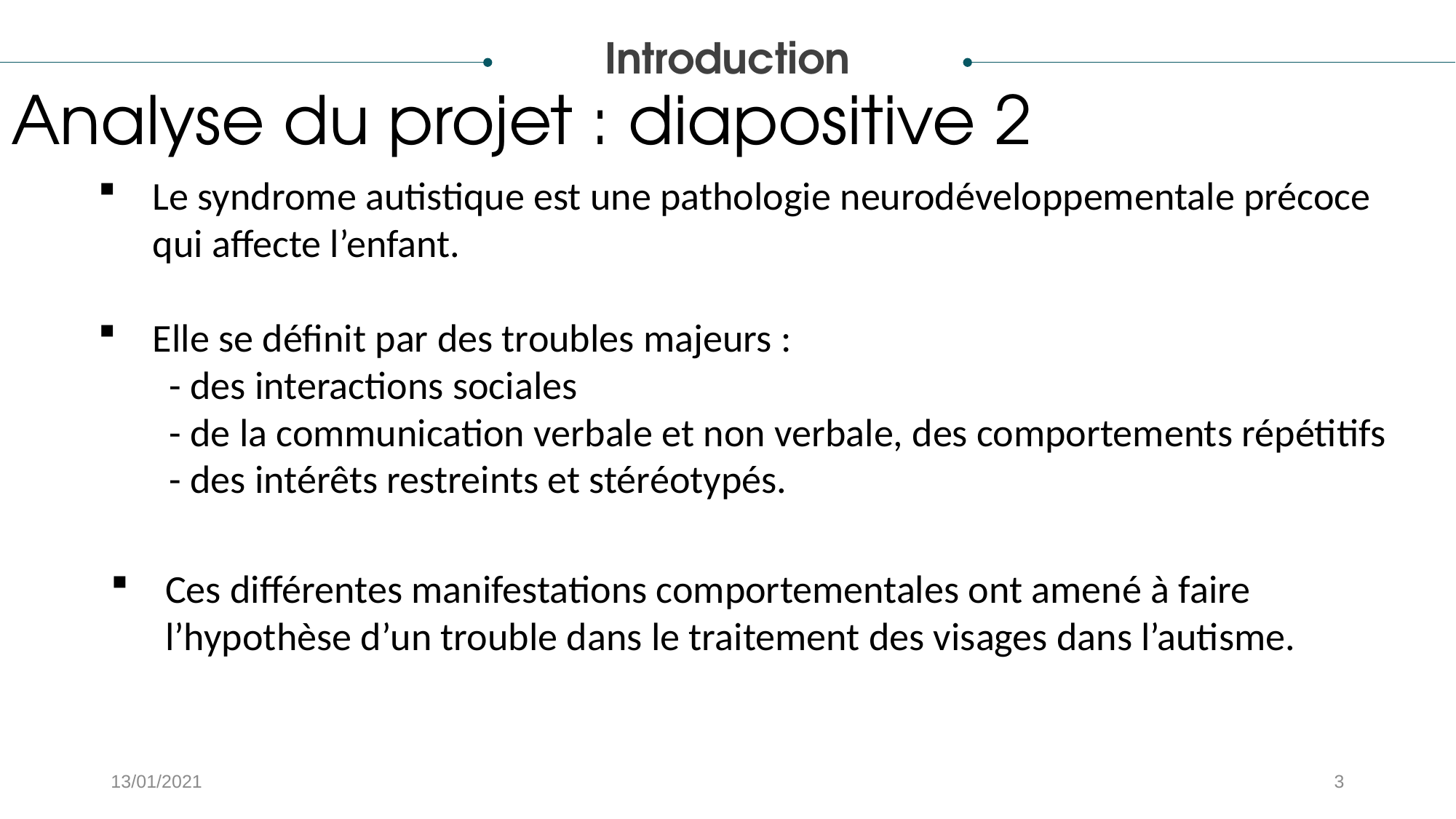

Introduction
Analyse du projet : diapositive 2
Le syndrome autistique est une pathologie neurodéveloppementale précoce qui affecte l’enfant.

Elle se définit par des troubles majeurs :
        - des interactions sociales
        - de la communication verbale et non verbale, des comportements répétitifs
        - des intérêts restreints et stéréotypés.

Ces différentes manifestations comportementales ont amené à faire l’hypothèse d’un trouble dans le traitement des visages dans l’autisme.
13/01/2021
3